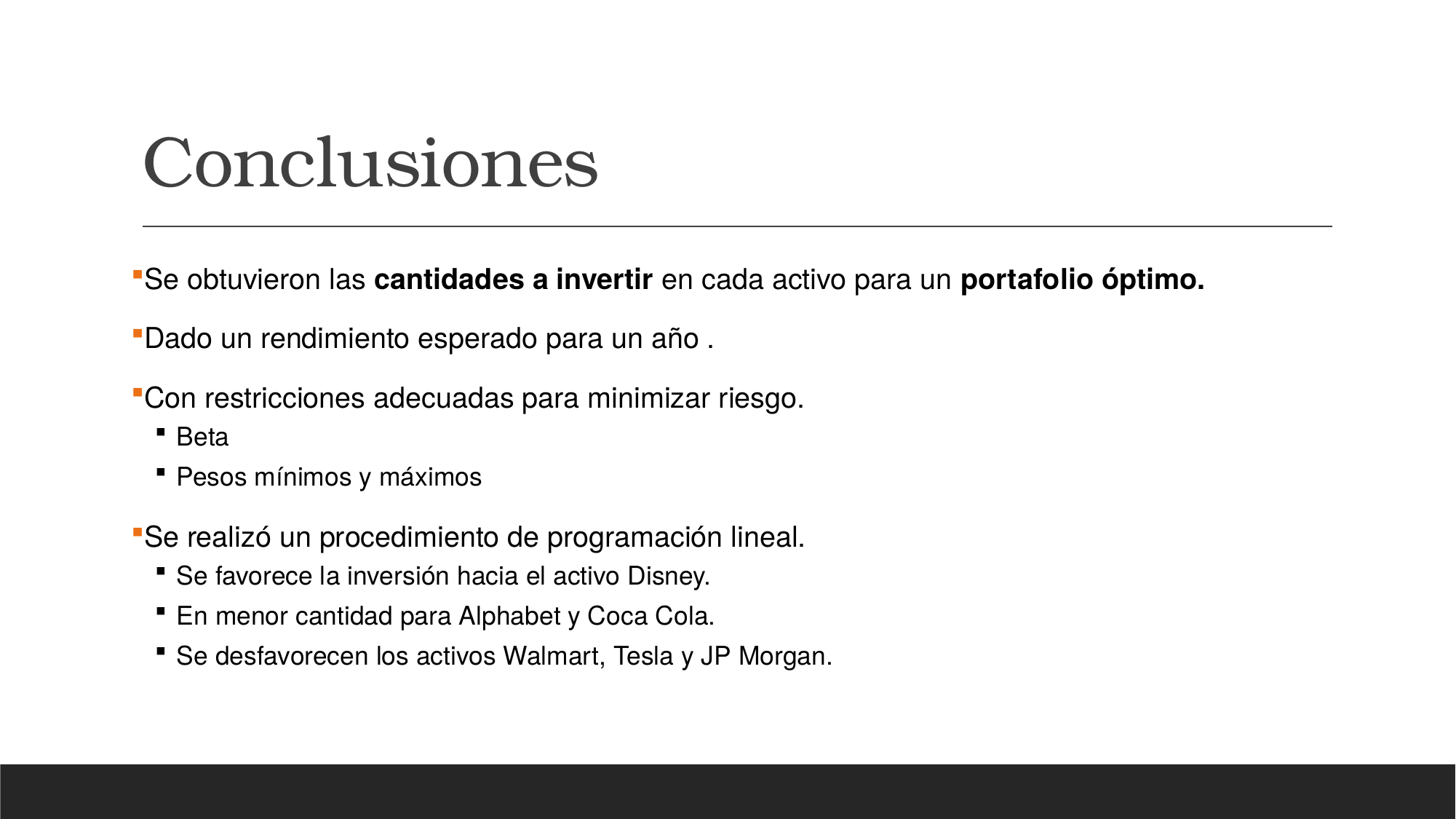

# Conclusiones
Se obtuvieron las cantidades a invertir en cada activo para un portafolio óptimo.
Dado un rendimiento esperado para un año .
Con restricciones adecuadas para minimizar riesgo.
Beta
Pesos mínimos y máximos
Se realizó un procedimiento de programación lineal.
Se favorece la inversión hacia el activo Disney.
En menor cantidad para Alphabet y Coca Cola.
Se desfavorecen los activos Walmart, Tesla y JP Morgan.